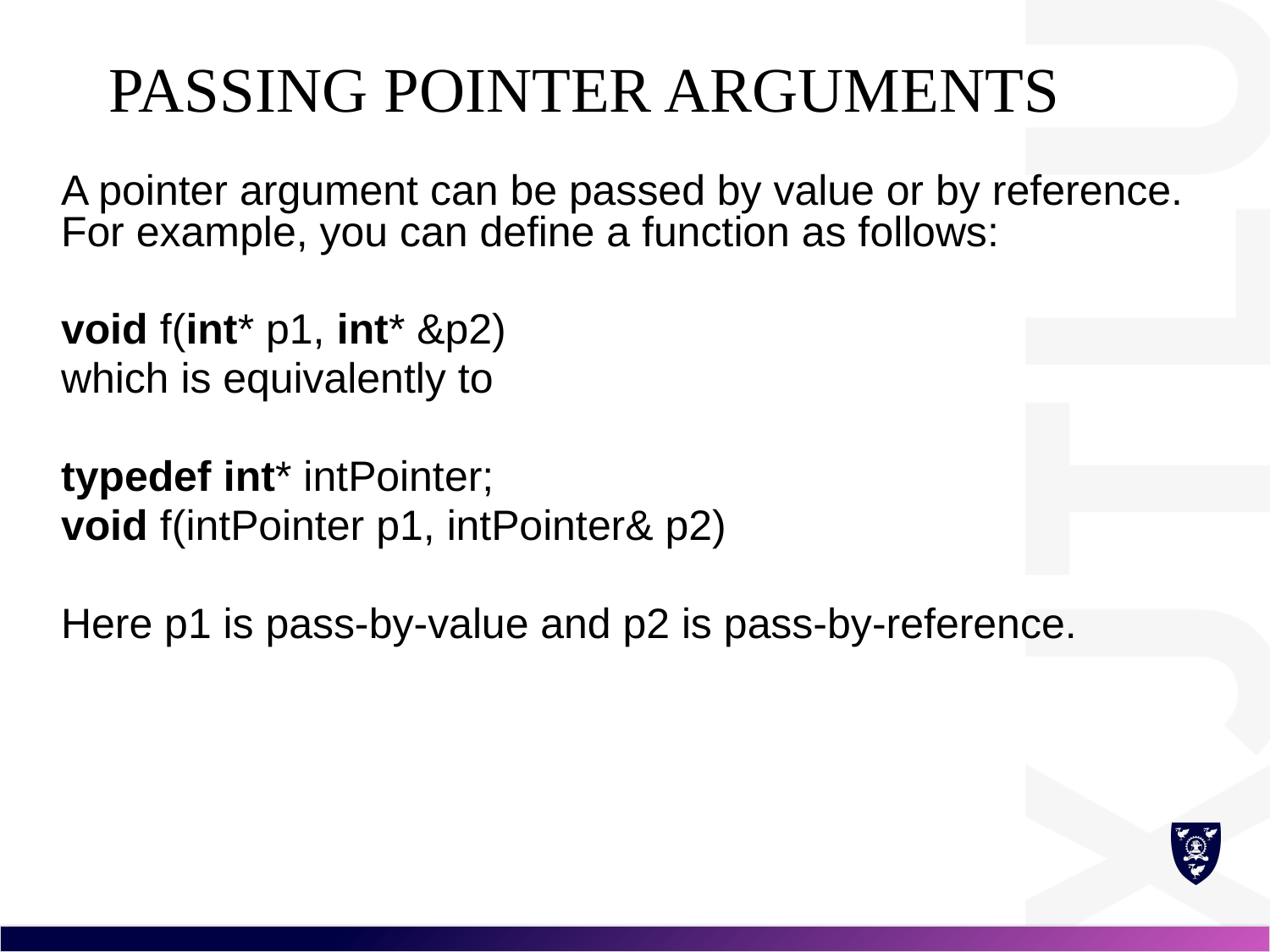

# Passing Pointer Arguments
A pointer argument can be passed by value or by reference. For example, you can define a function as follows:

void f(int* p1, int* &p2)
which is equivalently to

typedef int* intPointer;
void f(intPointer p1, intPointer& p2)

Here p1 is pass-by-value and p2 is pass-by-reference.
20